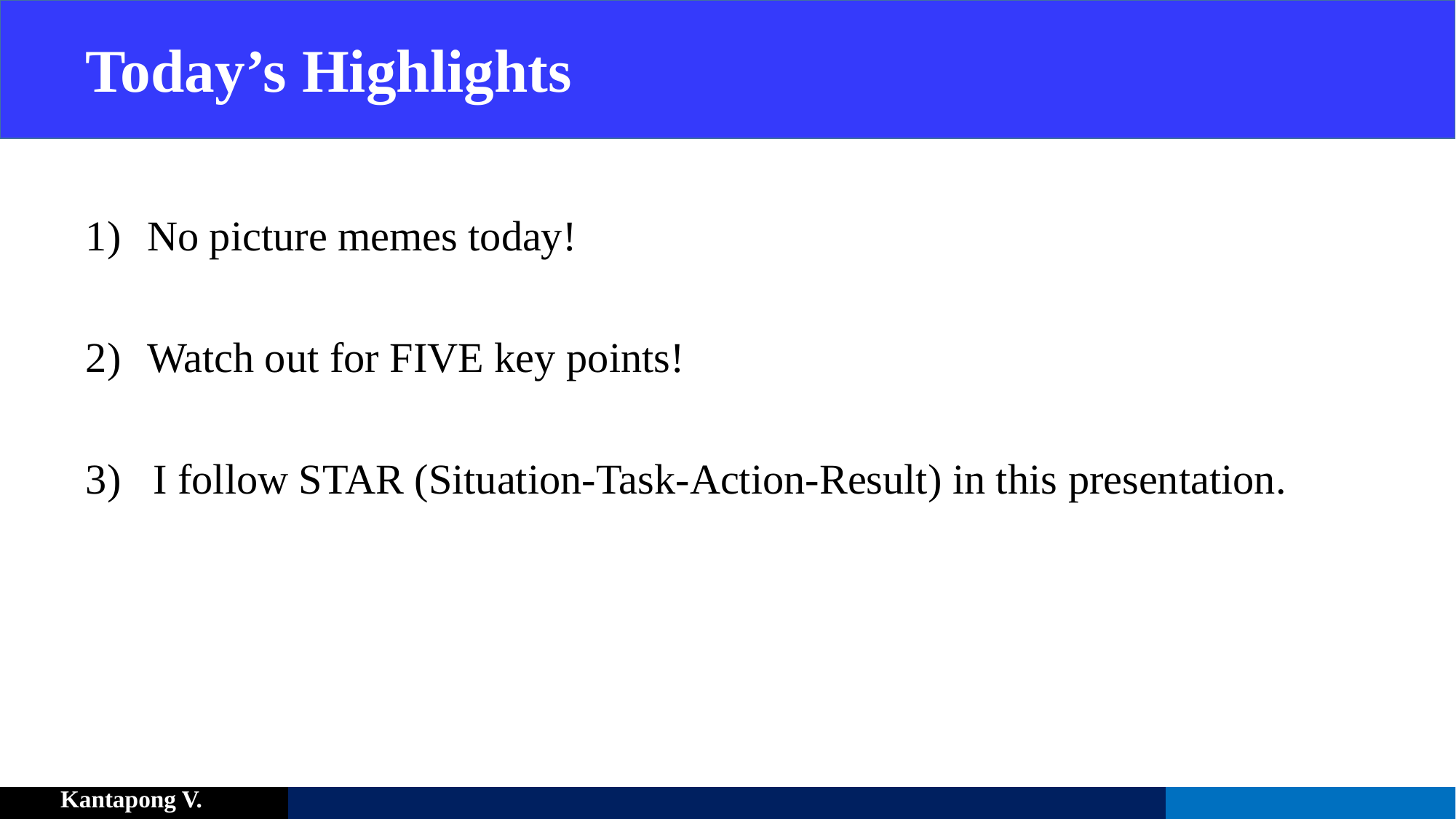

# Today’s Highlights
No picture memes today!

Watch out for FIVE key points!

3)   I follow STAR (Situation-Task-Action-Result) in this presentation.